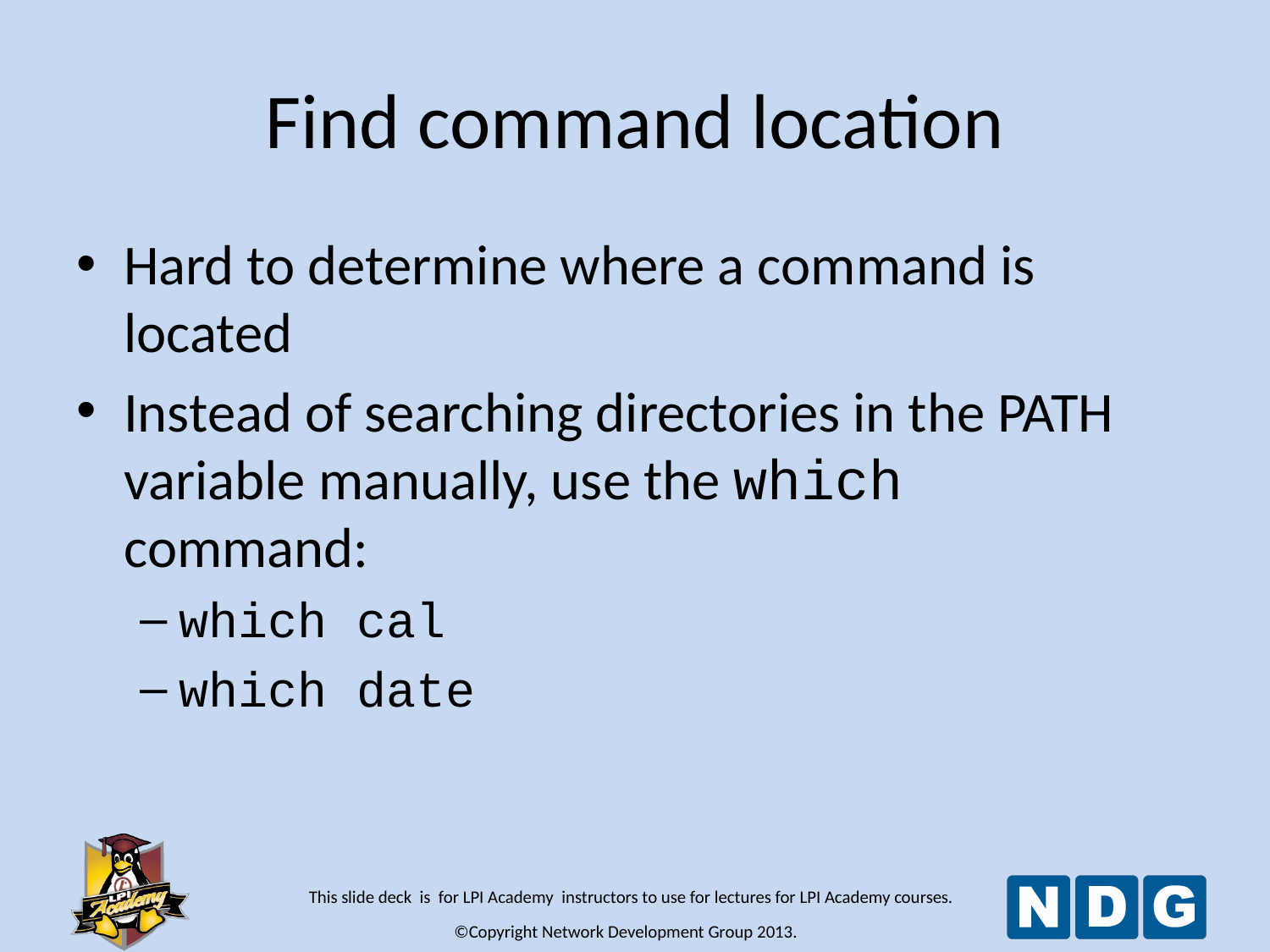

# Find command location
Hard to determine where a command is located
Instead of searching directories in the PATH variable manually, use the which command:
which cal
which date